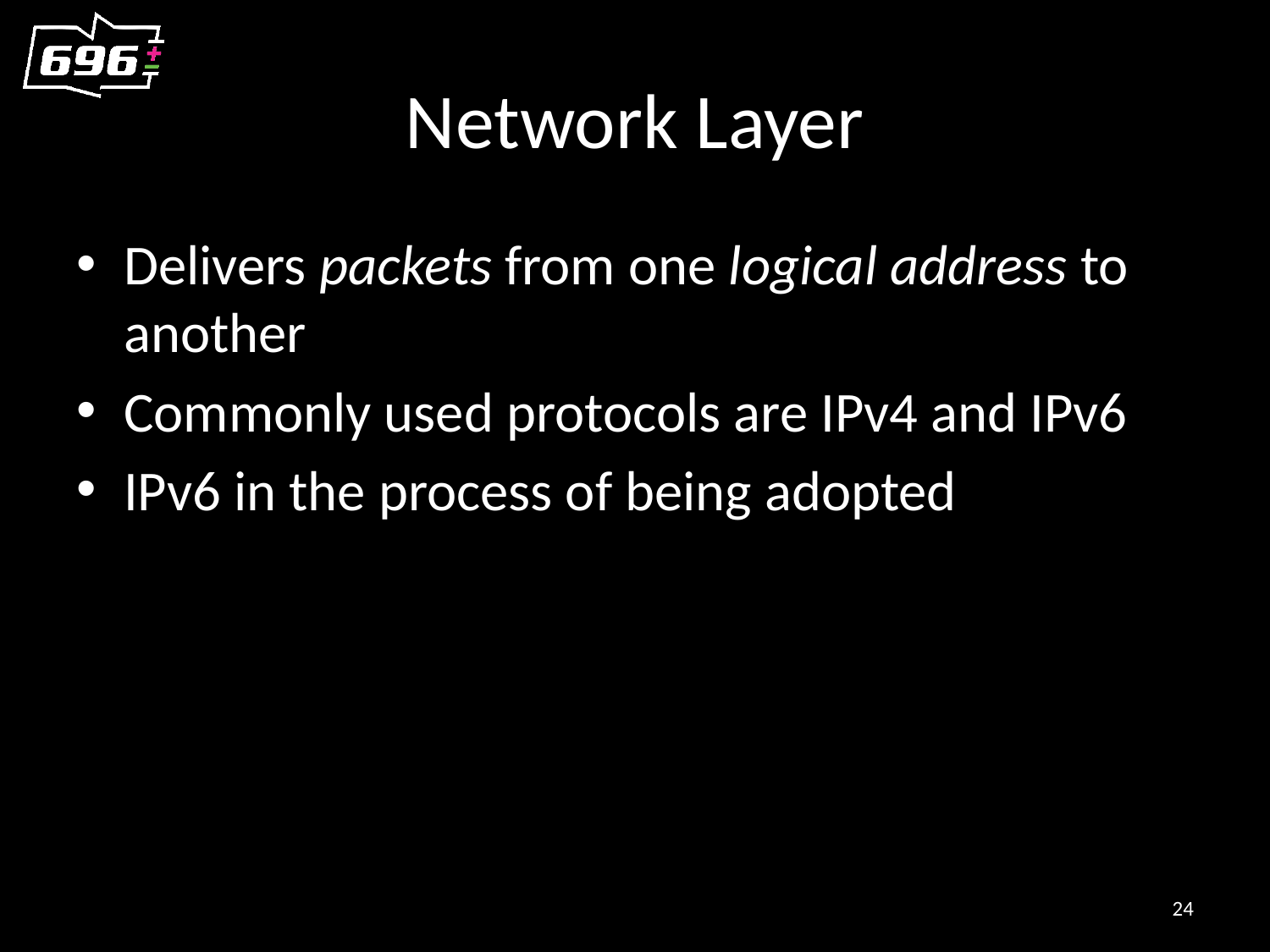

# Network Layer
Delivers packets from one logical address to another
Commonly used protocols are IPv4 and IPv6
IPv6 in the process of being adopted
24